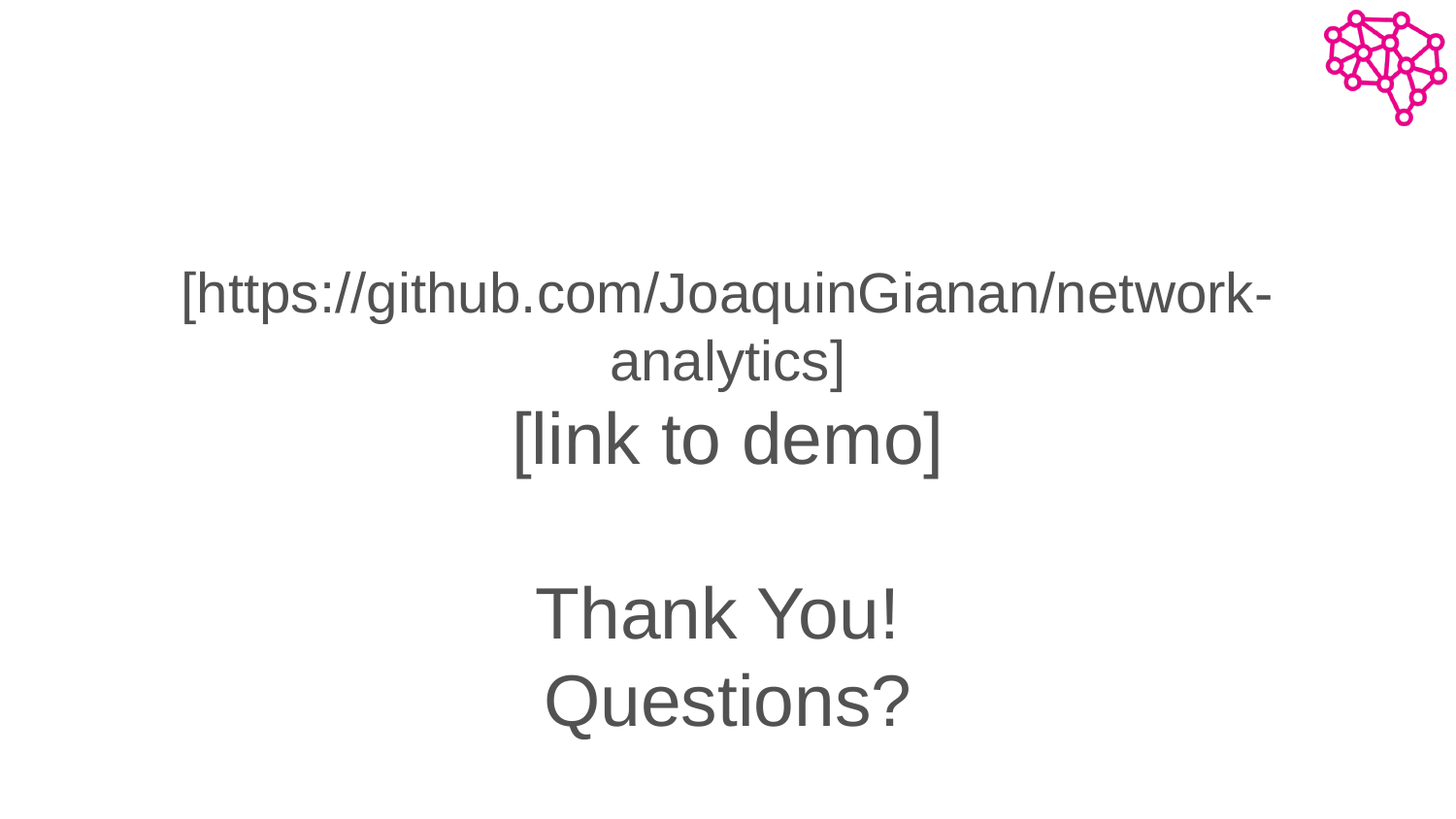

# [https://github.com/JoaquinGianan/network-analytics] [link to demo] Thank You! Questions?